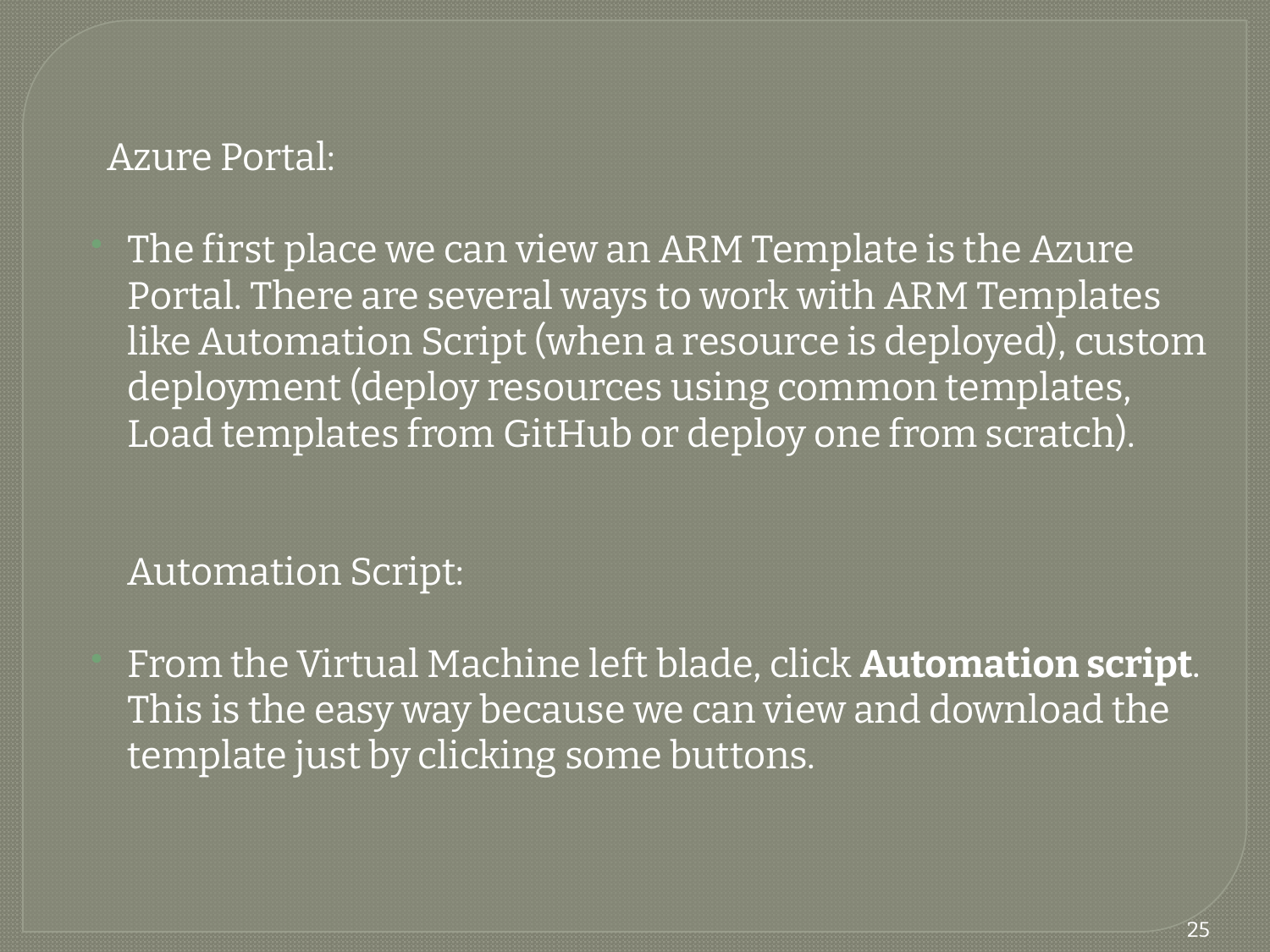

# ,
  Azure Portal:

The first place we can view an ARM Template is the Azure Portal. There are several ways to work with ARM Templates like Automation Script (when a resource is deployed), custom deployment (deploy resources using common templates, Load templates from GitHub or deploy one from scratch).
Automation Script:

From the Virtual Machine left blade, click Automation script. This is the easy way because we can view and download the template just by clicking some buttons.